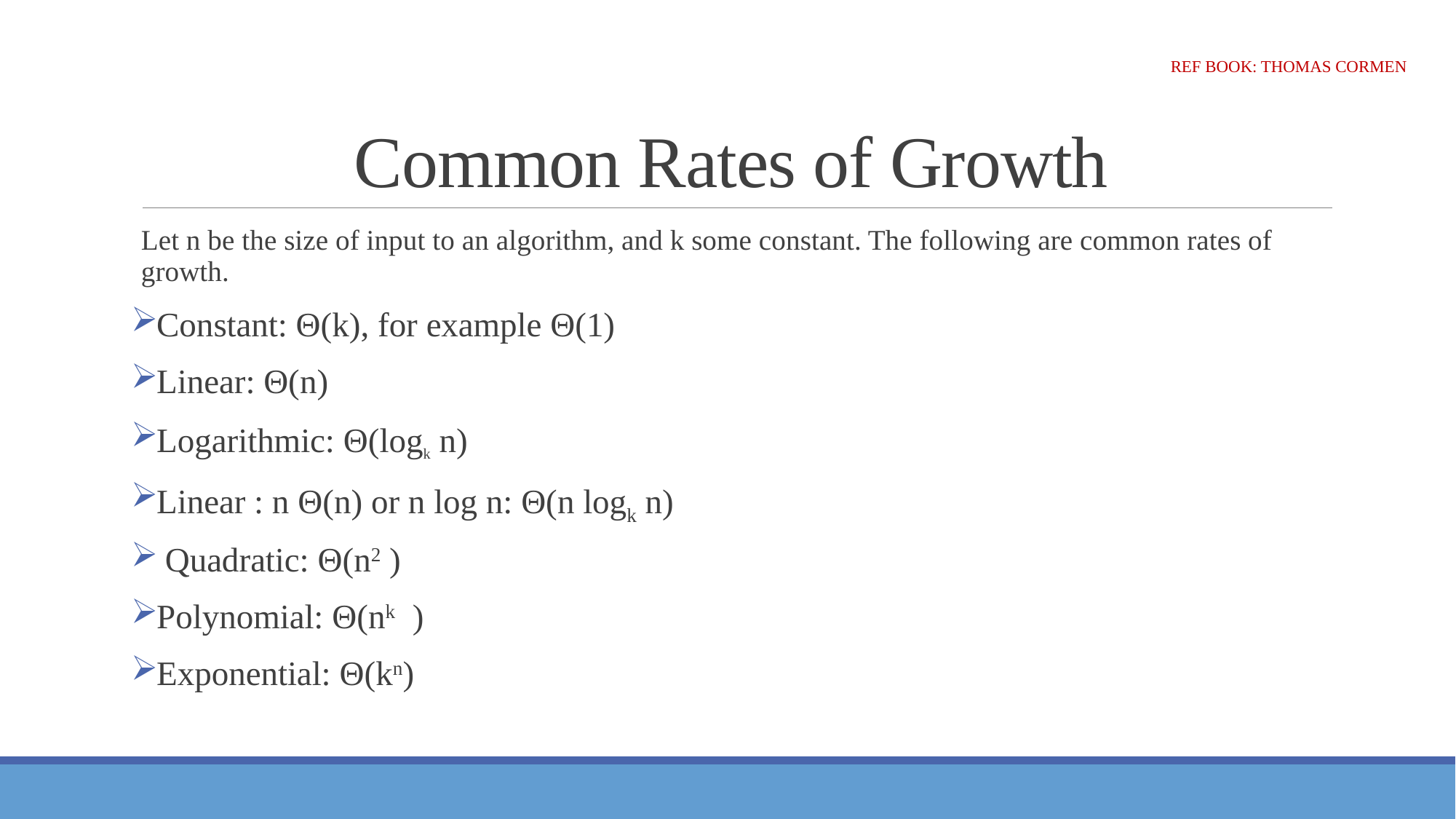

# Common Rates of Growth
Ref Book: Thomas Cormen
Let n be the size of input to an algorithm, and k some constant. The following are common rates of growth.
Constant: Θ(k), for example Θ(1)
Linear: Θ(n)
Logarithmic: Θ(logk n)
Linear : n Θ(n) or n log n: Θ(n logk n)
 Quadratic: Θ(n2 )
Polynomial: Θ(nk  )
Exponential: Θ(kn)